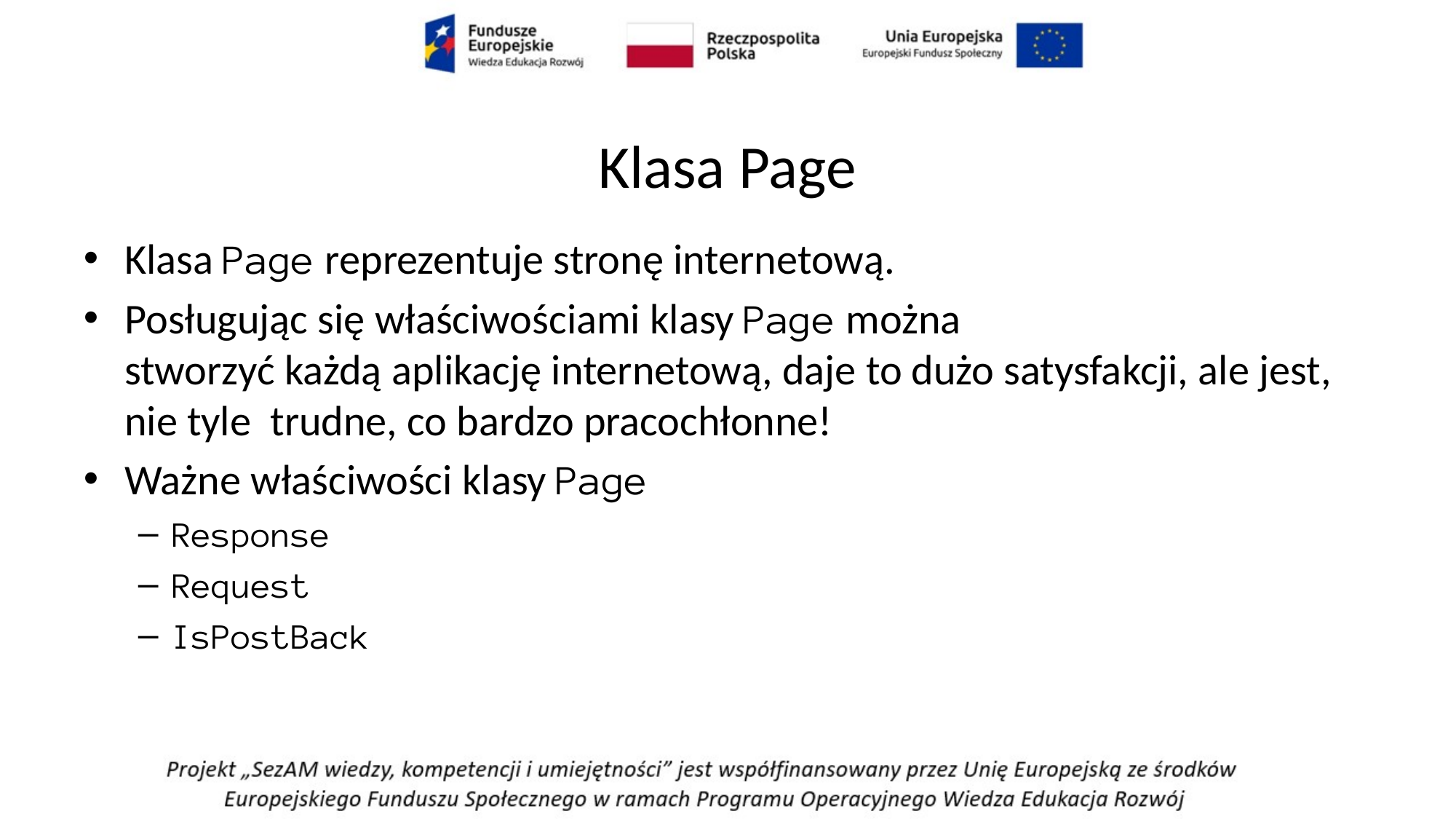

# Klasa Page
Klasa Page reprezentuje stronę internetową.
Posługując się właściwościami klasy Page można stworzyć każdą aplikację internetową, daje to dużo satysfakcji, ale jest, nie tyle  trudne, co bardzo pracochłonne!
Ważne właściwości klasy Page
Response
Request
IsPostBack